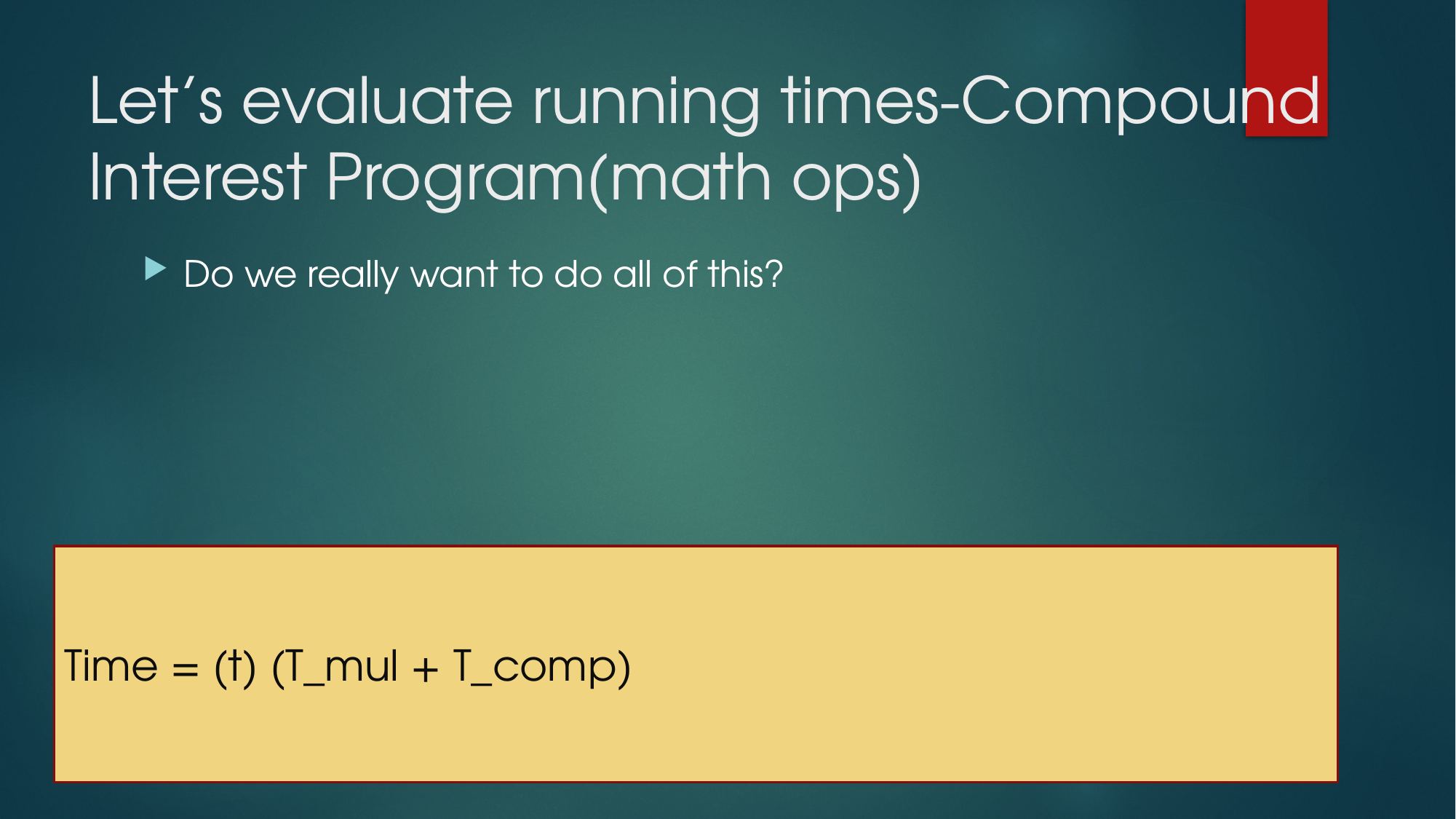

# Let’s evaluate running times-Compound Interest Program(math ops)
Do we really want to do all of this?
Time = (t) (T_mul + T_comp)